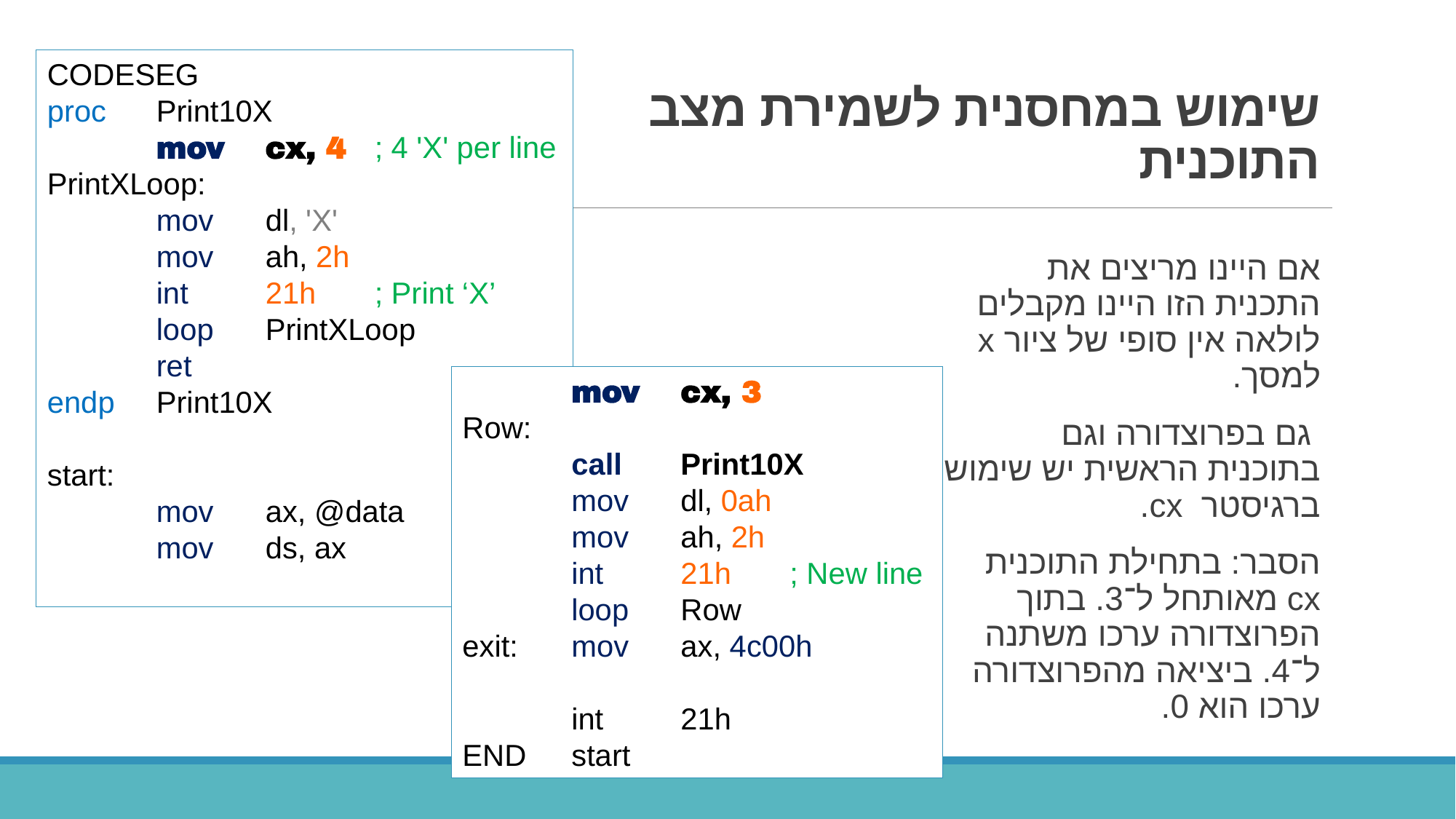

CODESEG
proc 	Print10X
	mov 	cx, 4	; 4 'X' per line PrintXLoop:
	mov	dl, 'X'
	mov	ah, 2h
	int	21h	; Print ‘X’
	loop 	PrintXLoop
	ret
endp 	Print10X

start:
	mov	ax, @data
	mov	ds, ax

# שימוש במחסנית לשמירת מצב התוכנית
אם היינו מריצים את התכנית הזו היינו מקבלים לולאה אין סופי של ציור x   למסך.
 גם בפרוצדורה וגם בתוכנית הראשית יש שימוש ברגיסטר  cx.
הסבר: בתחילת התוכנית cx מאותחל ל־3. בתוך הפרוצדורה ערכו משתנה ל־4. ביציאה מהפרוצדורה ערכו הוא 0.
	mov	cx, 3
Row:
	call 	Print10X
	mov	dl, 0ah
	mov	ah, 2h
	int	21h	; New line
	loop 	Row
exit:	mov	ax, 4c00h

	int	21h
END	start